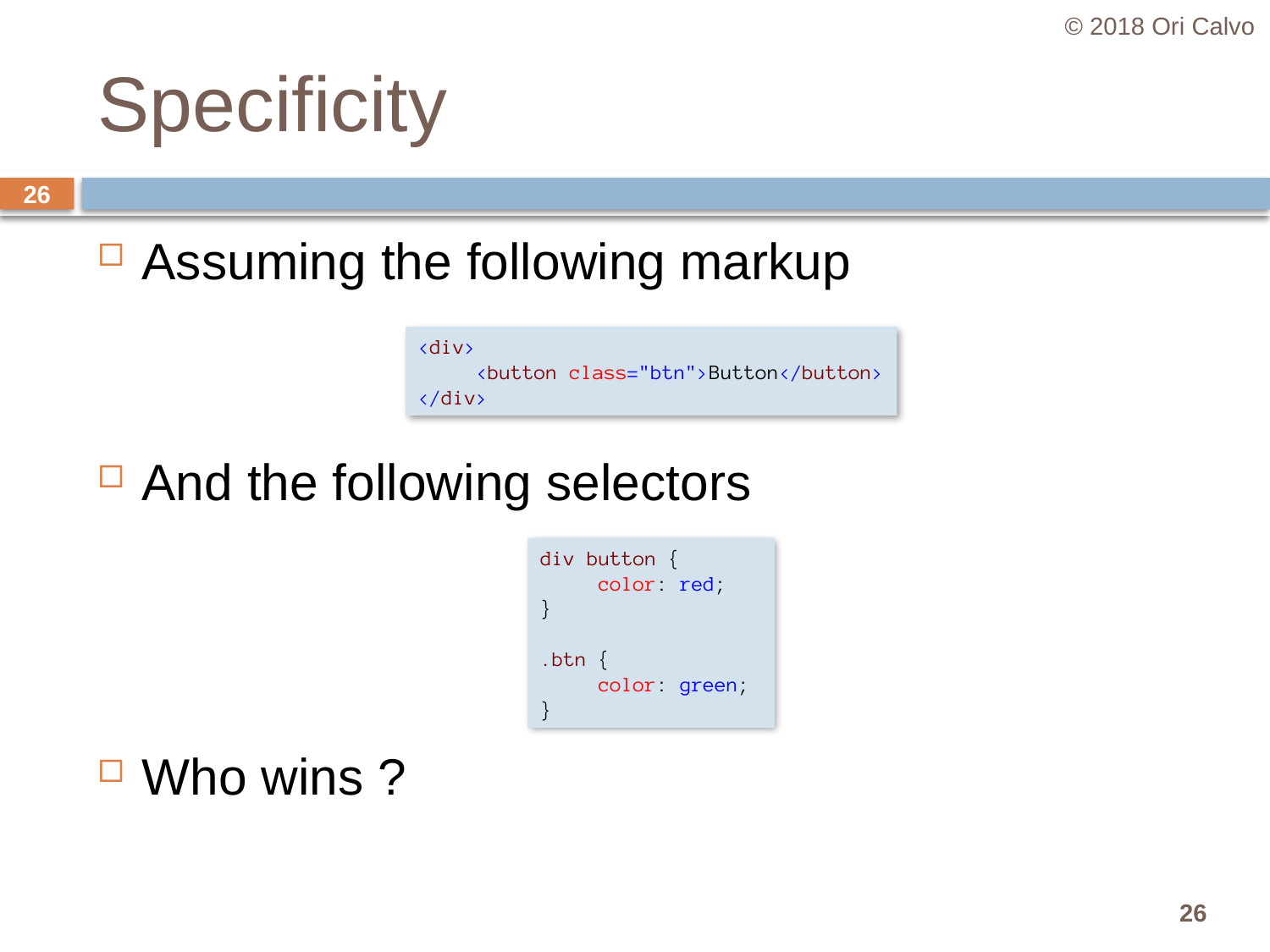

© 2018 Ori Calvo
# Specificity
26
Assuming the following markup

And the following selectors

Who wins ?
<div>
     <button class="btn">Button</button>
</div>
div button {
     color: red;
}

.btn {
     color: green;
}